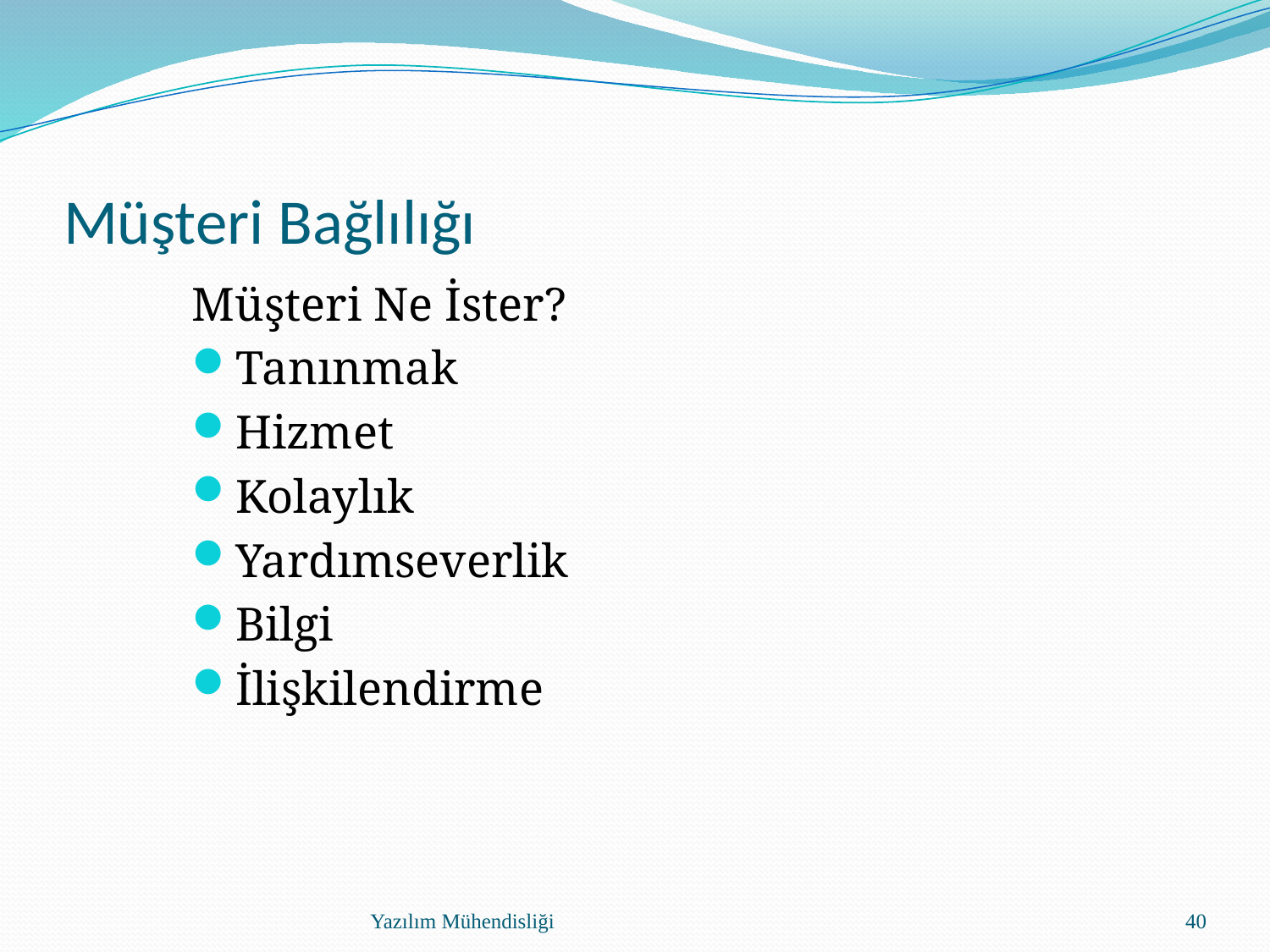

# Müşteri Bağlılığı
Müşteri Ne İster?
Tanınmak
Hizmet
Kolaylık
Yardımseverlik
Bilgi
İlişkilendirme
Yazılım Mühendisliği
40